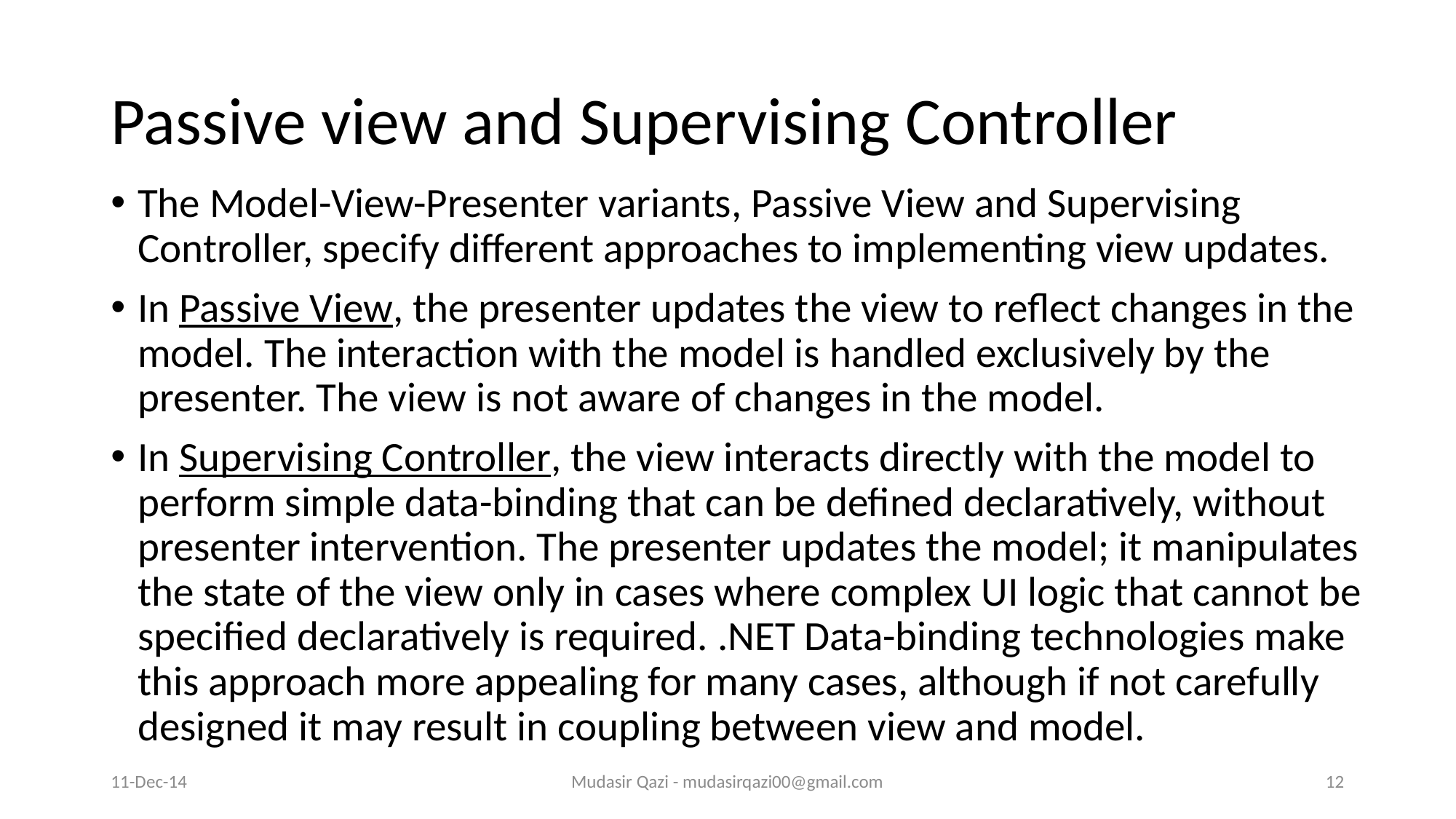

# Passive view and Supervising Controller
The Model-View-Presenter variants, Passive View and Supervising Controller, specify different approaches to implementing view updates.
In Passive View, the presenter updates the view to reflect changes in the model. The interaction with the model is handled exclusively by the presenter. The view is not aware of changes in the model.
In Supervising Controller, the view interacts directly with the model to perform simple data-binding that can be defined declaratively, without presenter intervention. The presenter updates the model; it manipulates the state of the view only in cases where complex UI logic that cannot be specified declaratively is required. .NET Data-binding technologies make this approach more appealing for many cases, although if not carefully designed it may result in coupling between view and model.
11-Dec-14
Mudasir Qazi - mudasirqazi00@gmail.com
12